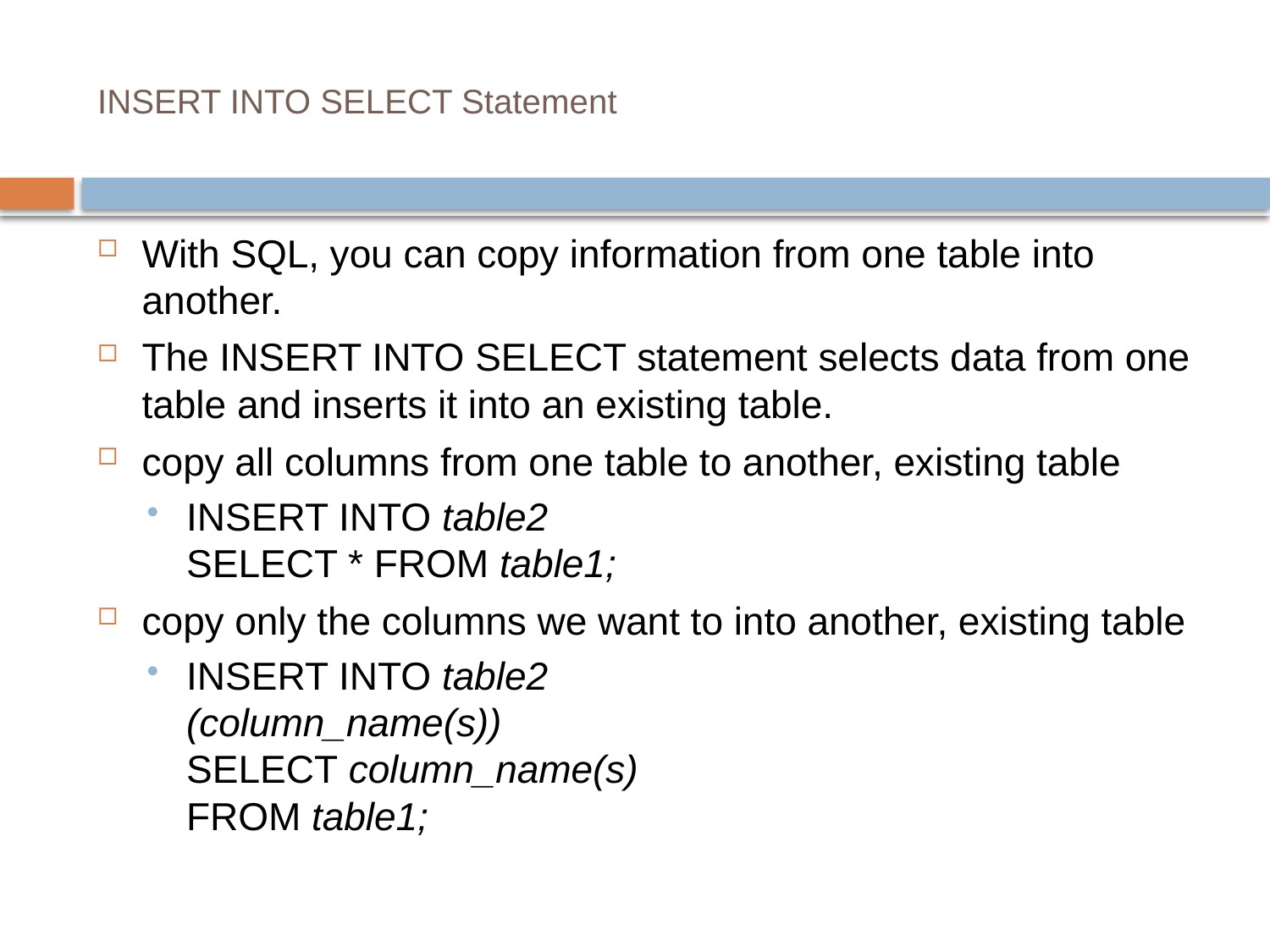

# INSERT INTO SELECT Statement
With SQL, you can copy information from one table into another.
The INSERT INTO SELECT statement selects data from one table and inserts it into an existing table.
copy all columns from one table to another, existing table
INSERT INTO table2
SELECT * FROM table1;
copy only the columns we want to into another, existing table
INSERT INTO table2
(column_name(s))
SELECT column_name(s)
FROM table1;